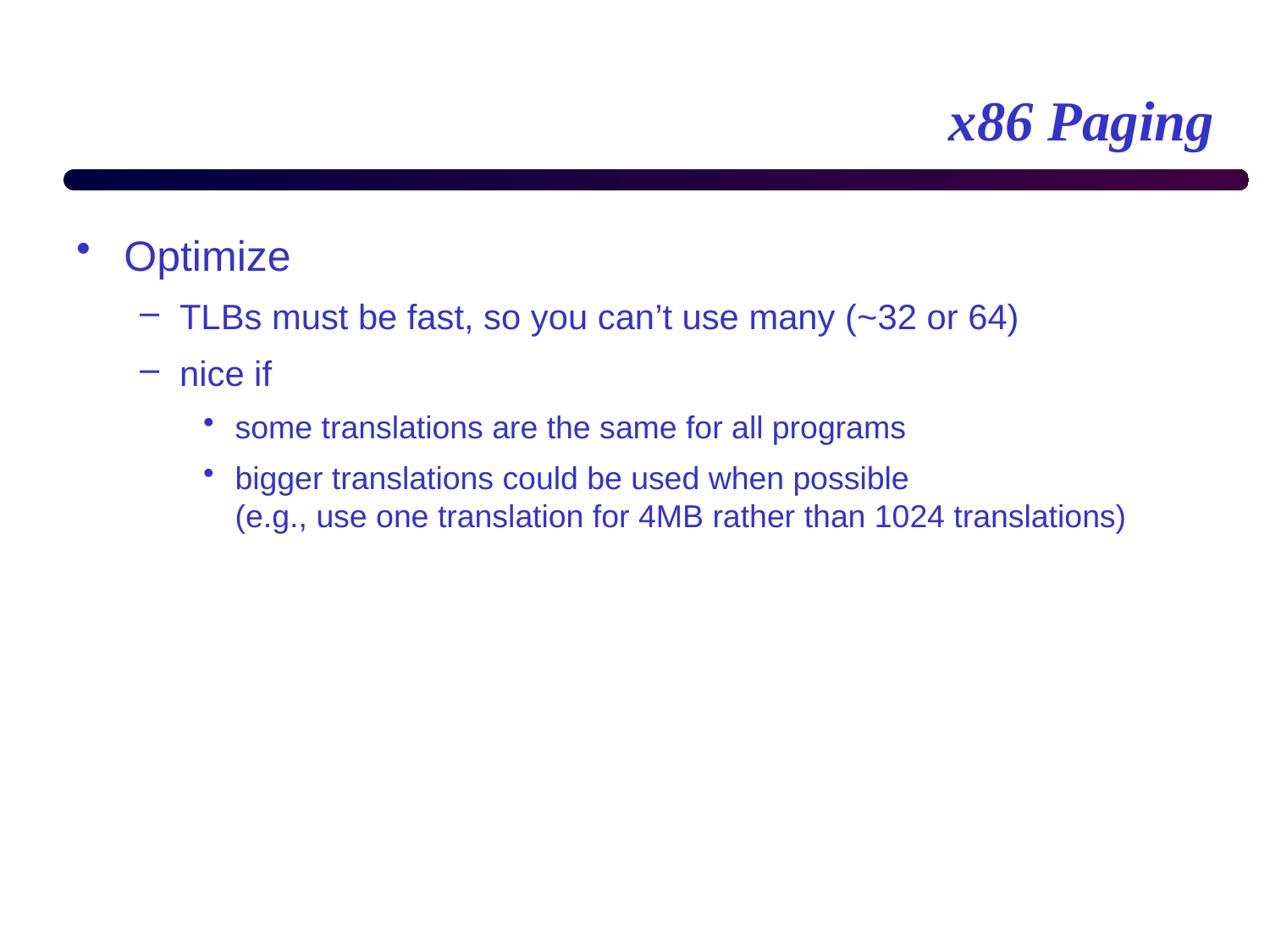

# x86 Paging
Optimize
TLBs must be fast, so you can’t use many (~32 or 64)
nice if
some translations are the same for all programs
bigger translations could be used when possible
(e.g., use one translation for 4MB rather than 1024 translations)